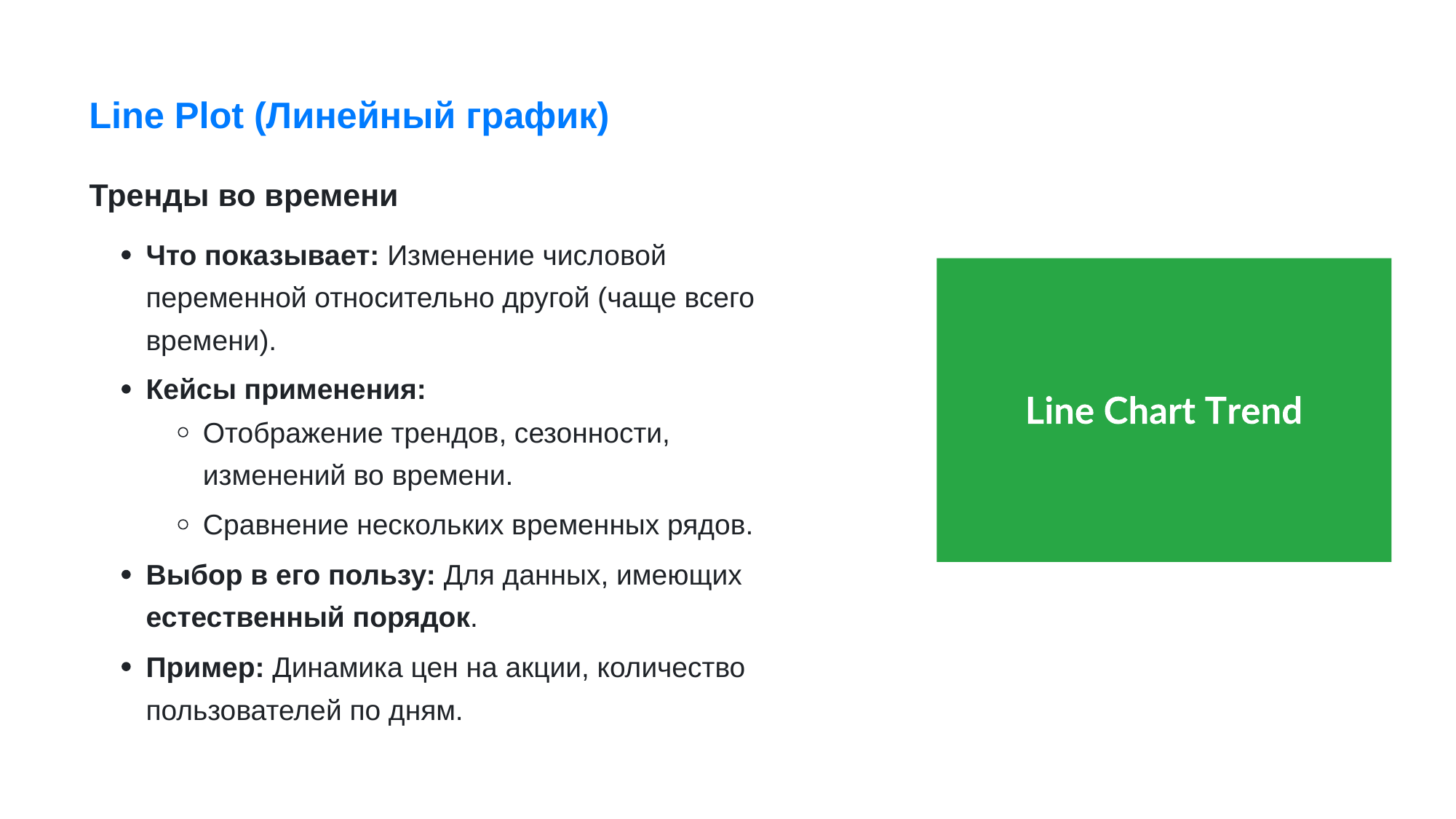

Line Plot (Линейный график)
Тренды во времени
Что показывает: Изменение числовой

переменной относительно другой (чаще всего
времени).
Кейсы применения:

Отображение трендов, сезонности,

изменений во времени.
Сравнение нескольких временных рядов.

Выбор в его пользу: Для данных, имеющих

естественный порядок.
Пример: Динамика цен на акции, количество

пользователей по дням.